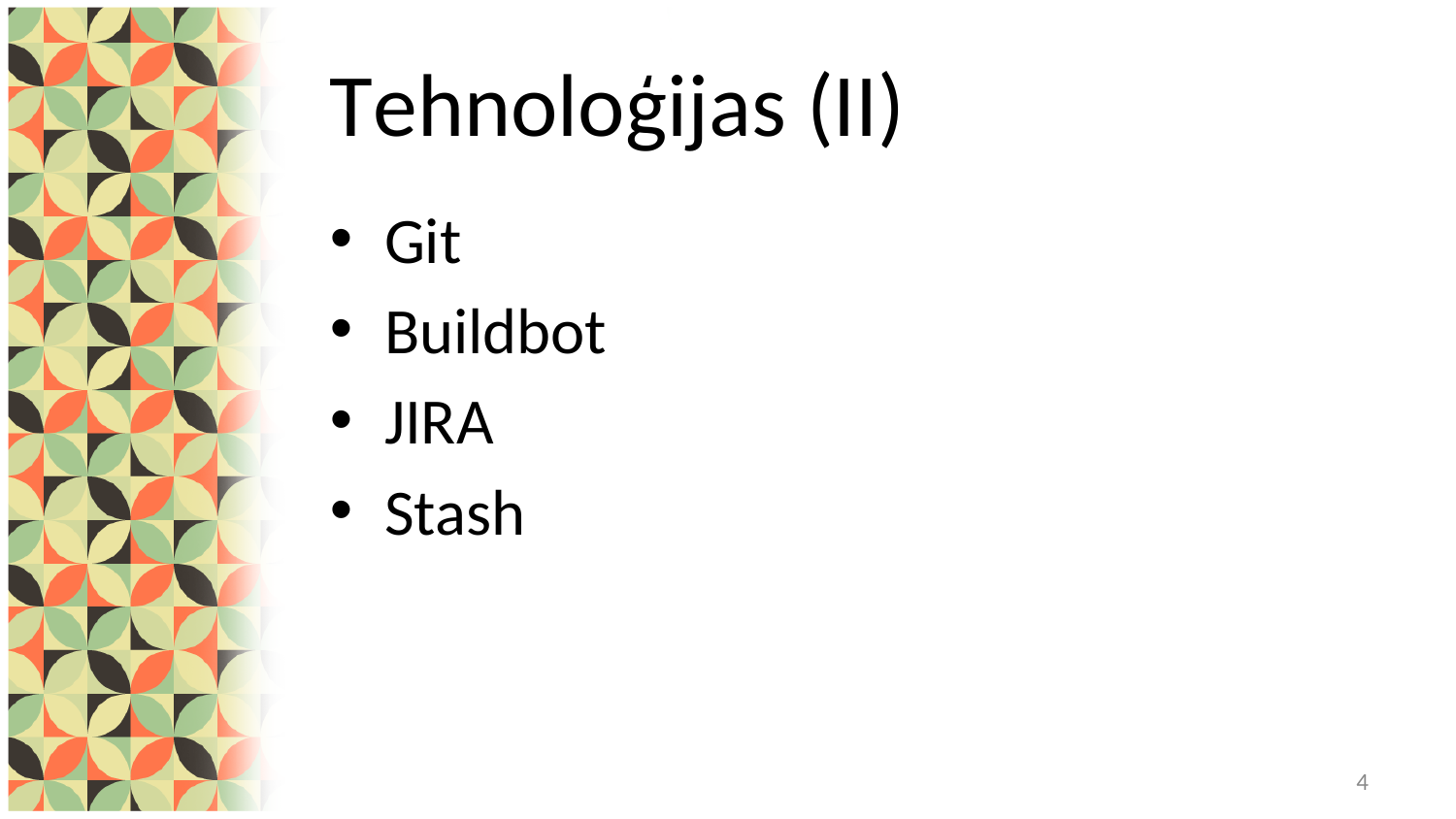

# Tehnoloģijas (II)
Git
Buildbot
JIRA
Stash
4